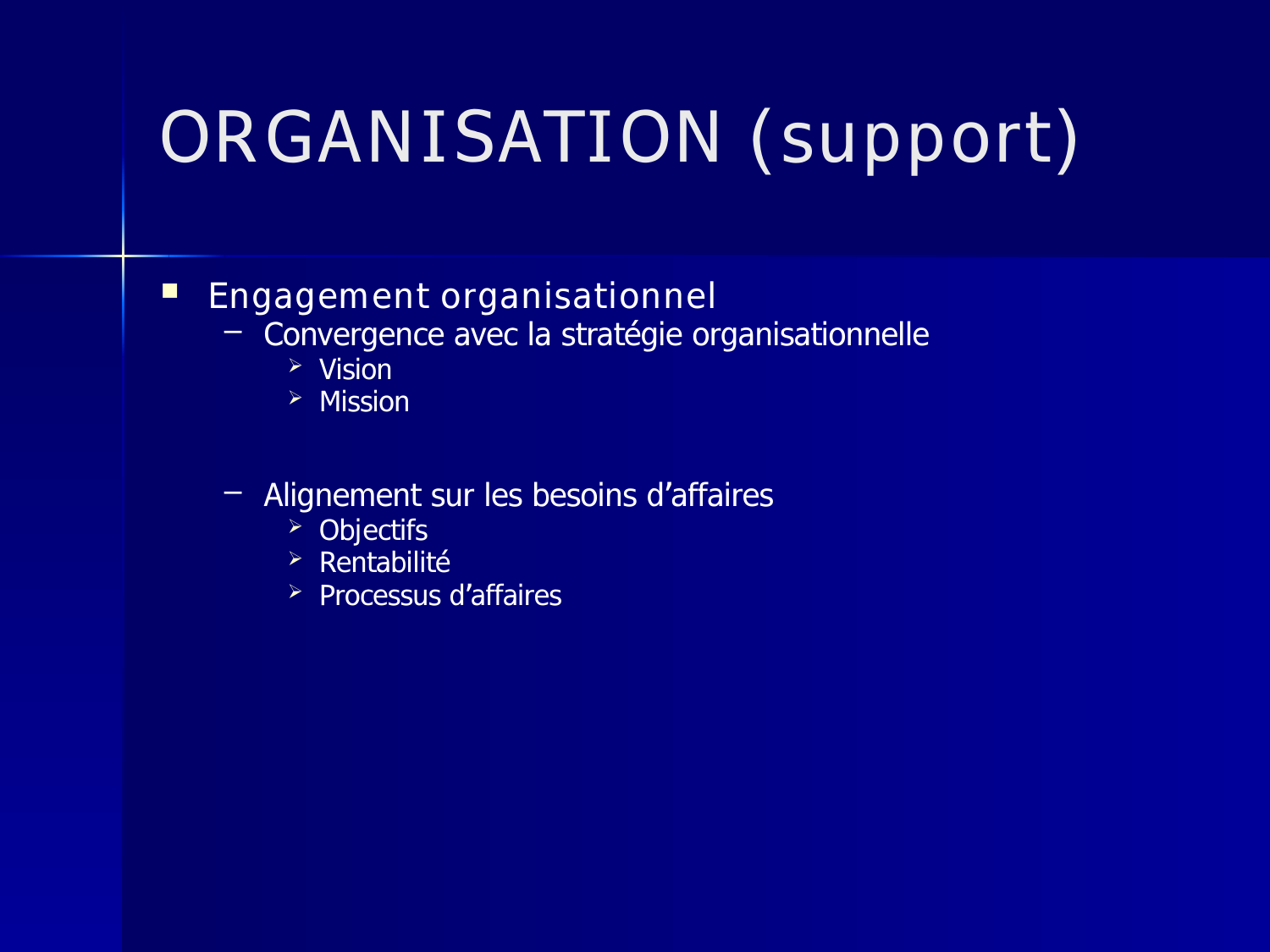

# ORGANISATION (support)
Engagement organisationnel
Convergence avec la stratégie organisationnelle
Vision
Mission

Alignement sur les besoins d’affaires
Objectifs
Rentabilité
Processus d’affaires